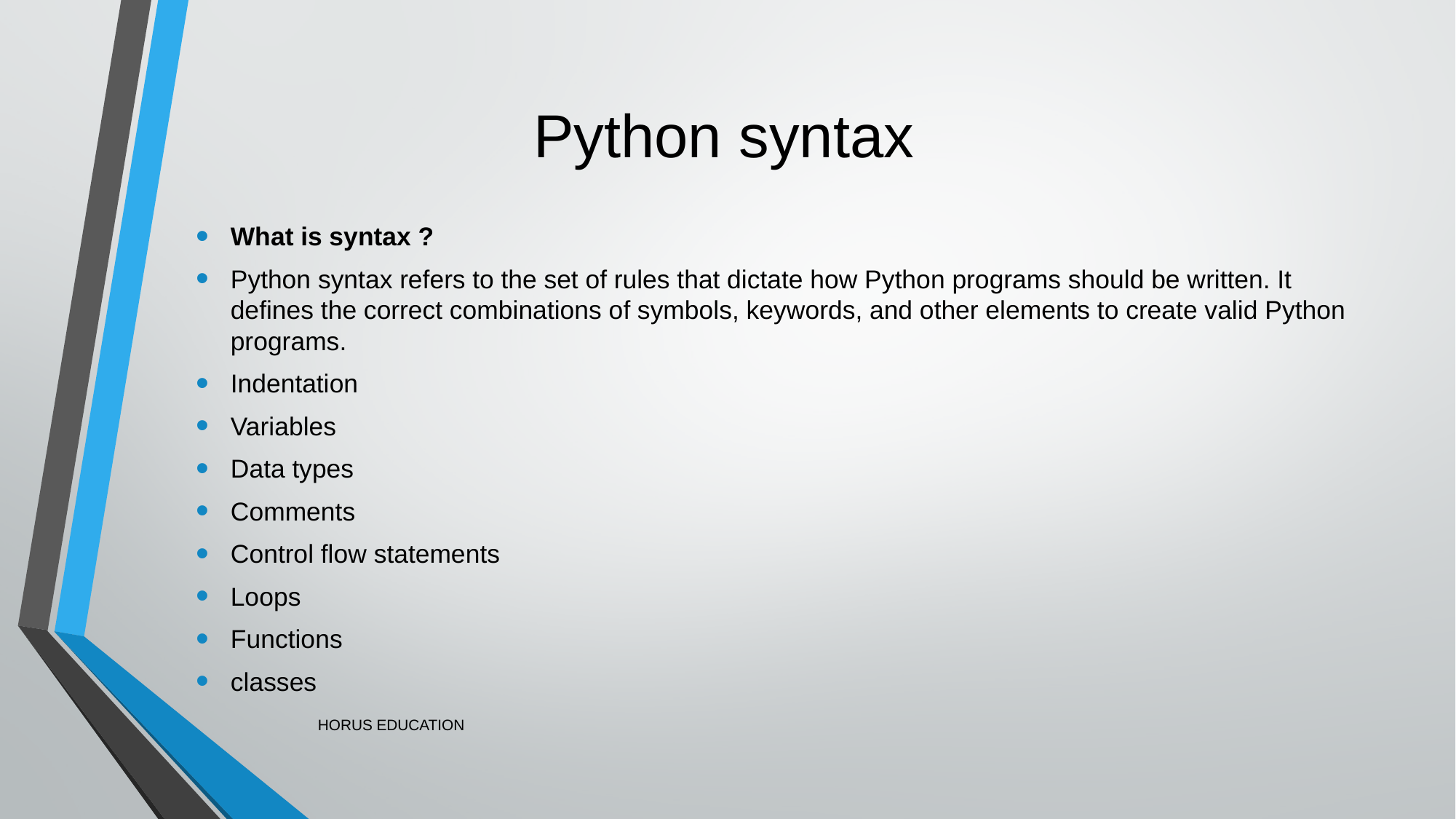

# Python syntax
What is syntax ?
Python syntax refers to the set of rules that dictate how Python programs should be written. It defines the correct combinations of symbols, keywords, and other elements to create valid Python programs.
Indentation
Variables
Data types
Comments
Control flow statements
Loops
Functions
classes

HORUS EDUCATION